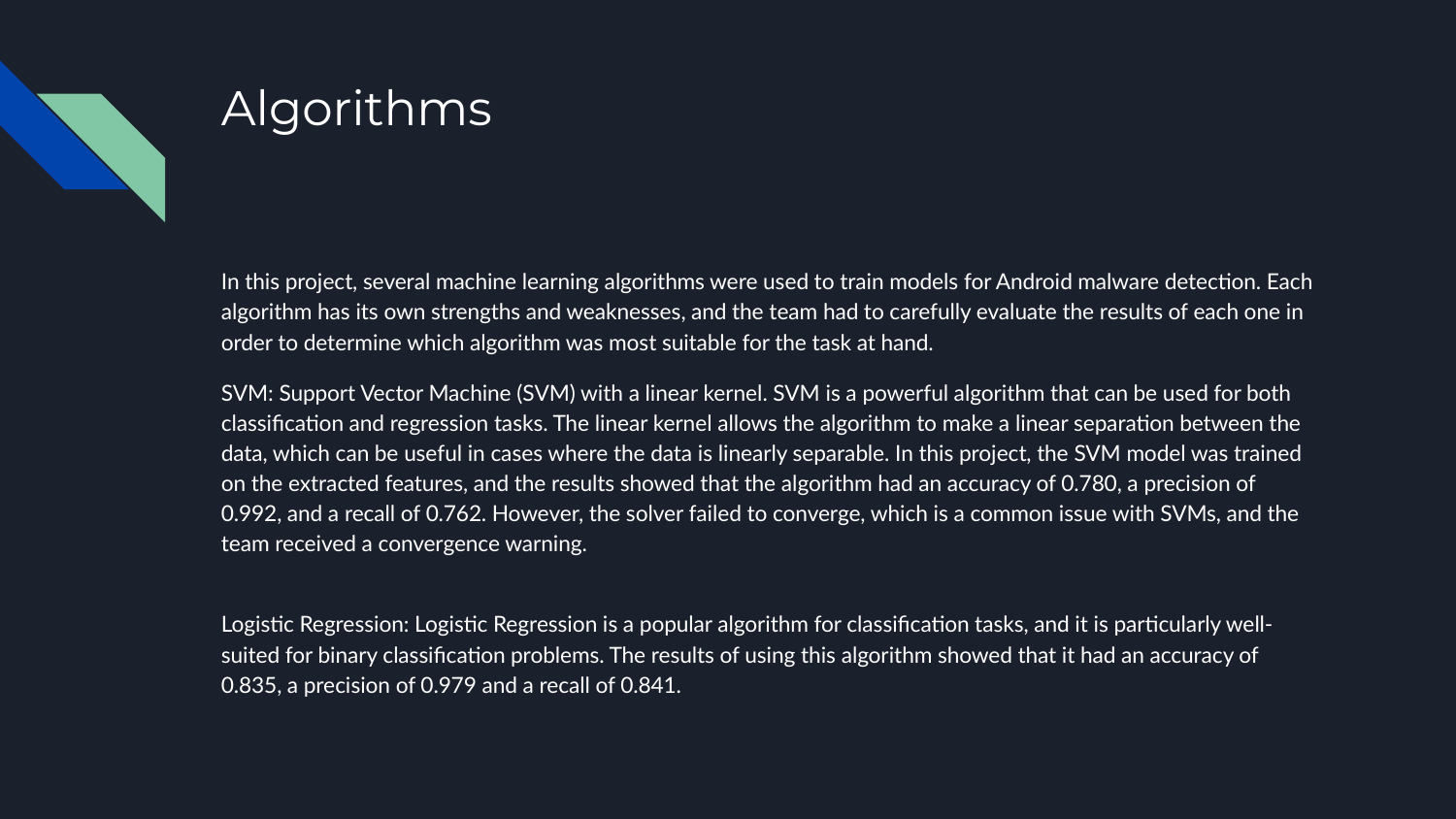

# Algorithms

In this project, several machine learning algorithms were used to train models for Android malware detection. Each algorithm has its own strengths and weaknesses, and the team had to carefully evaluate the results of each one in order to determine which algorithm was most suitable for the task at hand.
SVM: Support Vector Machine (SVM) with a linear kernel. SVM is a powerful algorithm that can be used for both classification and regression tasks. The linear kernel allows the algorithm to make a linear separation between the data, which can be useful in cases where the data is linearly separable. In this project, the SVM model was trained on the extracted features, and the results showed that the algorithm had an accuracy of 0.780, a precision of 0.992, and a recall of 0.762. However, the solver failed to converge, which is a common issue with SVMs, and the team received a convergence warning.
Logistic Regression: Logistic Regression is a popular algorithm for classification tasks, and it is particularly well-suited for binary classification problems. The results of using this algorithm showed that it had an accuracy of 0.835, a precision of 0.979 and a recall of 0.841.